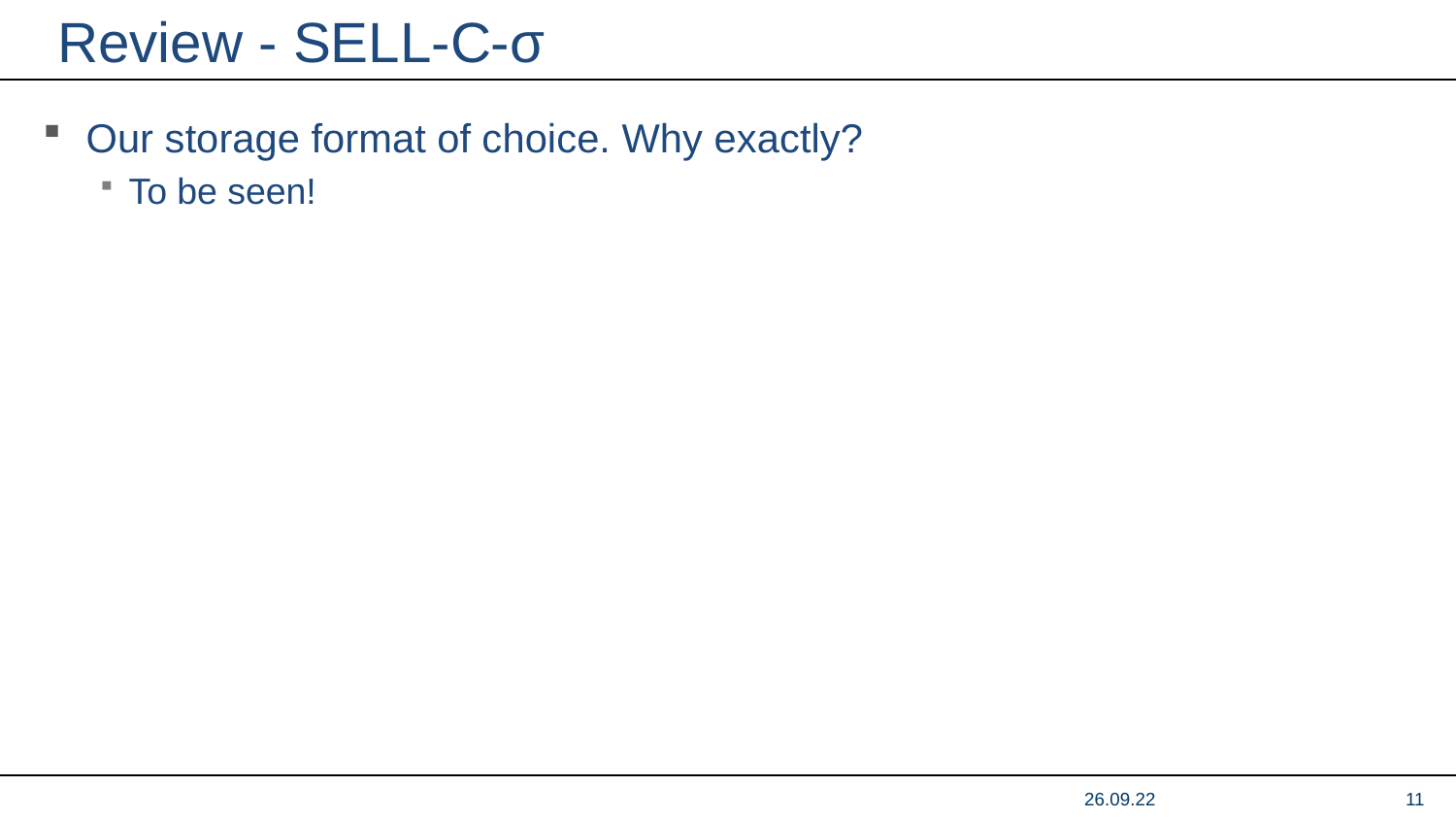

# Review - SELL-C-σ
Our storage format of choice. Why exactly?
To be seen!

26.09.22
11